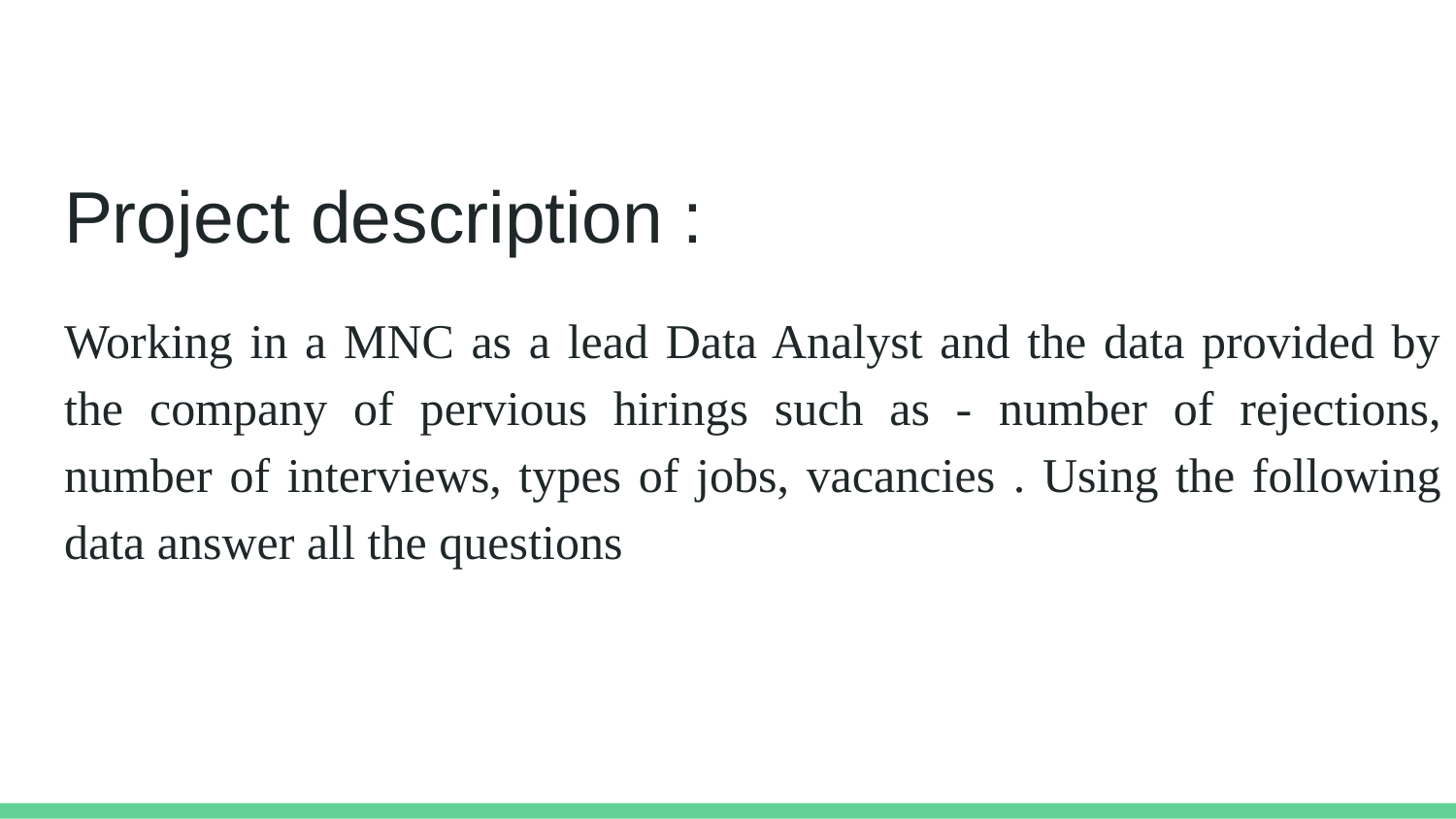

# Project description :

Working in a MNC as a lead Data Analyst and the data provided by the company of pervious hirings such as - number of rejections, number of interviews, types of jobs, vacancies . Using the following data answer all the questions